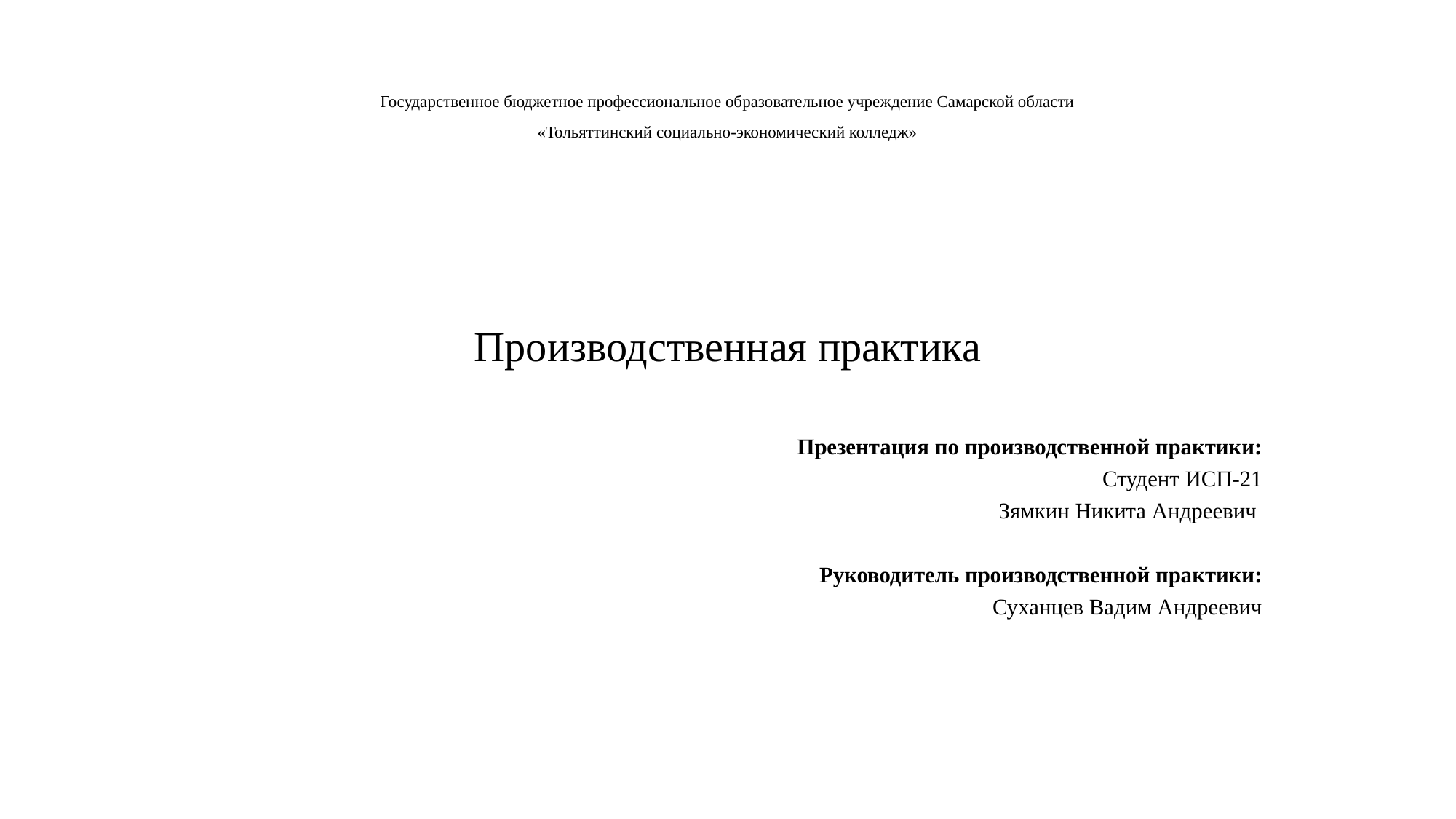

# Государственное бюджетное профессиональное образовательное учреждение Самарской области «Тольяттинский социально-экономический колледж» Производственная практика
Презентация по производственной практики:
 Студент ИСП-21
Зямкин Никита Андреевич

Руководитель производственной практики:
Суханцев Вадим Андреевич